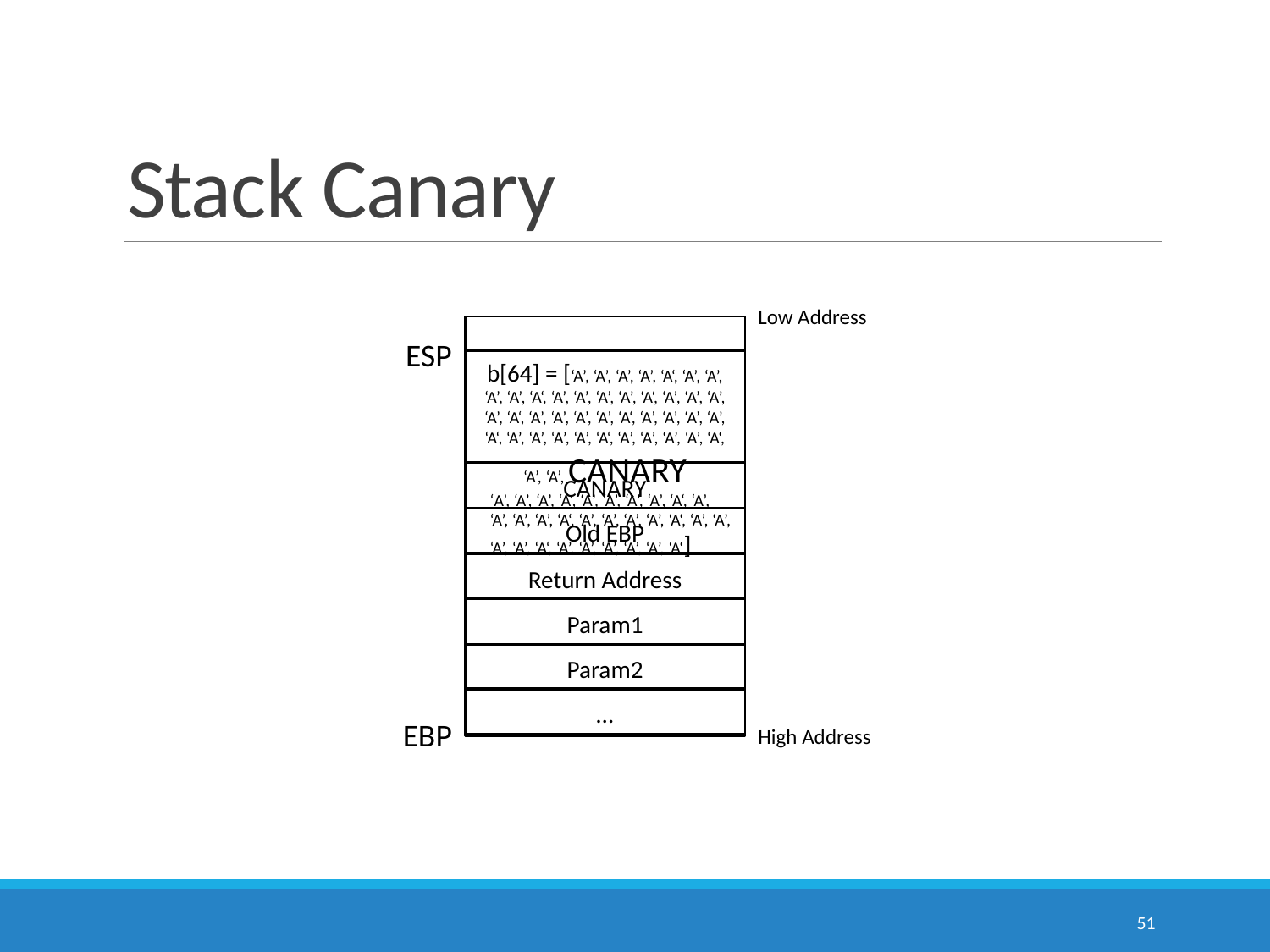

# Stack Canary
Low Address

ESP
b[64] = [‘A’, ‘A’, ‘A’, ‘A’, ‘A‘, ‘A’, ‘A’, ‘A’, ‘A’, ‘A‘, ‘A’, ‘A’, ‘A’, ‘A’, ‘A‘, ‘A’, ‘A’, ‘A’, ‘A’, ‘A‘, ‘A’, ‘A’, ‘A’, ‘A’, ‘A‘, ‘A’, ‘A’, ‘A’, ‘A’, ‘A‘, ‘A’, ‘A’, ‘A’, ‘A’, ‘A‘, ‘A’, ‘A’, ‘A’, ‘A’, ‘A‘, ‘A’, ‘A’, CANARY
‘A’, ‘A’, ‘A’, ‘A‘, ‘A’, ‘A’, ‘A’, ‘A’, ‘A‘, ‘A’, ‘A’, ‘A’, ‘A’, ‘A‘, ‘A’, ‘A’, ‘A’, ‘A’, ‘A‘, ‘A’, ‘A’, ‘A’, ‘A’, ‘A‘, ‘A’, ‘A’, ‘A’, ‘A’, ‘A’, ‘A‘]
CANARY
Old EBP
Return Address
Param1
Param2
…
EBP
High Address
51